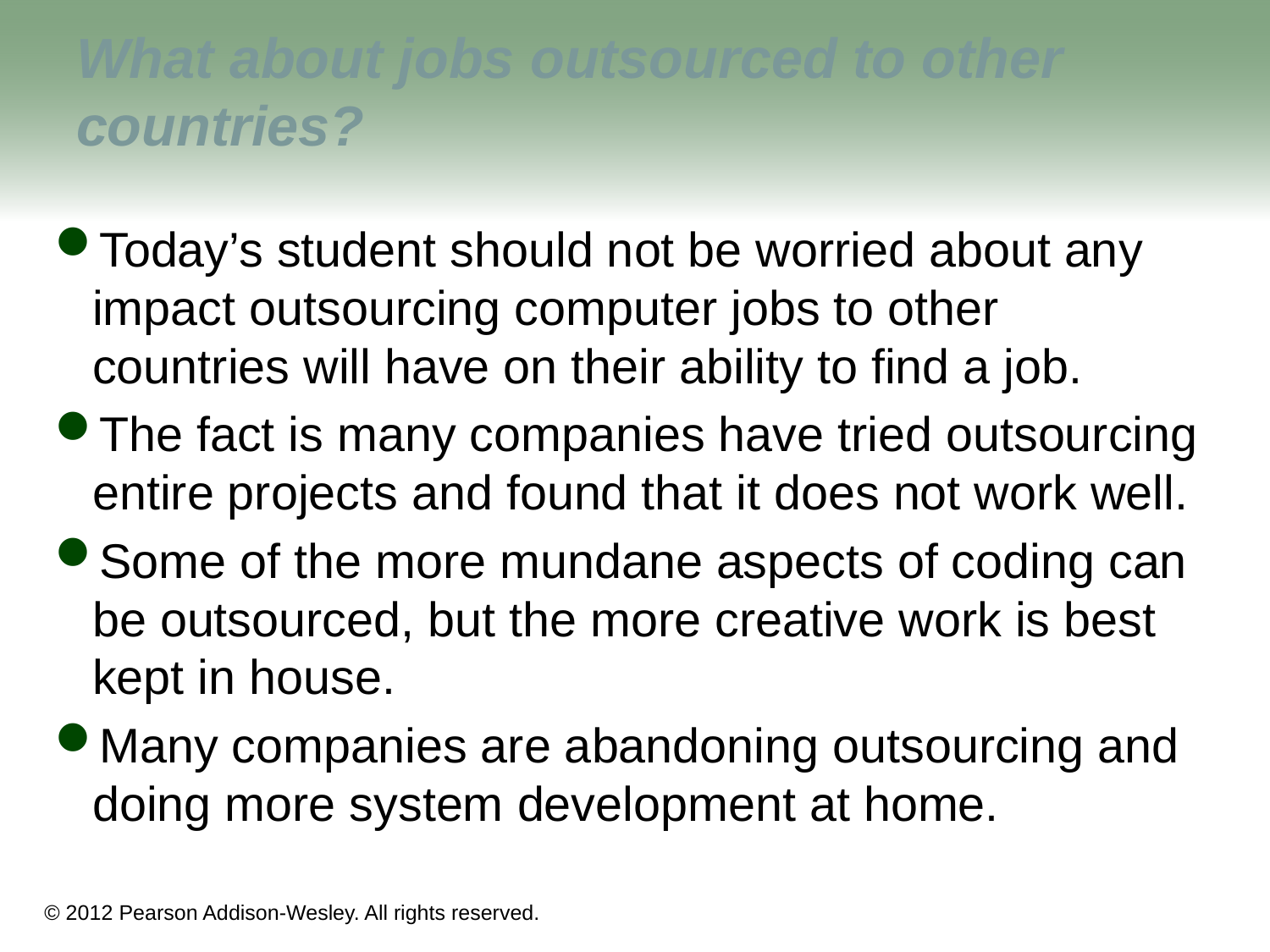

# What about jobs outsourced to other countries?
Today’s student should not be worried about any impact outsourcing computer jobs to other countries will have on their ability to find a job.
The fact is many companies have tried outsourcing entire projects and found that it does not work well.
Some of the more mundane aspects of coding can be outsourced, but the more creative work is best kept in house.
Many companies are abandoning outsourcing and doing more system development at home.